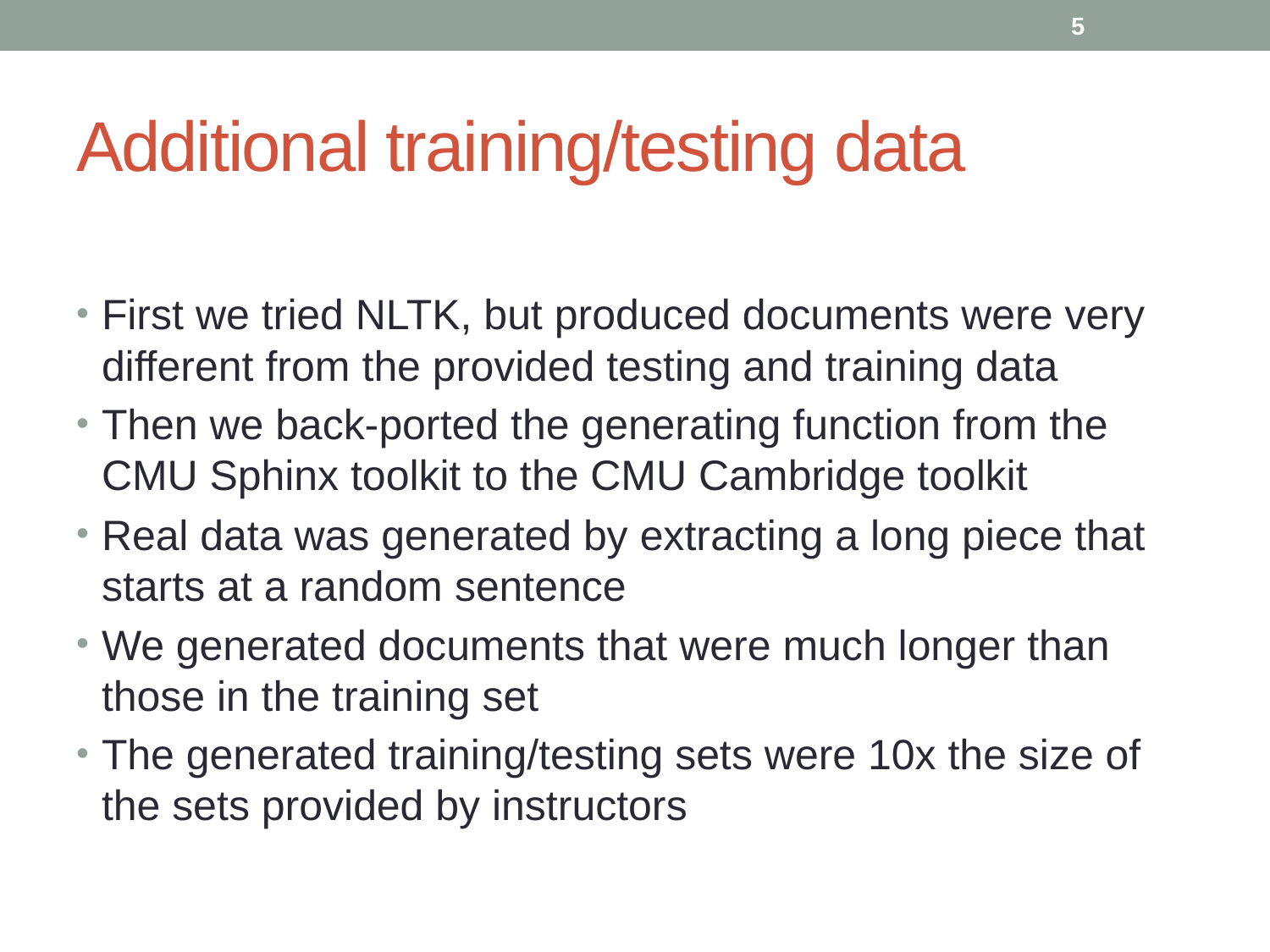

5
# Additional training/testing data

First we tried NLTK, but produced documents were very different from the provided testing and training data
Then we back-ported the generating function from the CMU Sphinx toolkit to the CMU Cambridge toolkit
Real data was generated by extracting a long piece that starts at a random sentence
We generated documents that were much longer than those in the training set
The generated training/testing sets were 10x the size of the sets provided by instructors